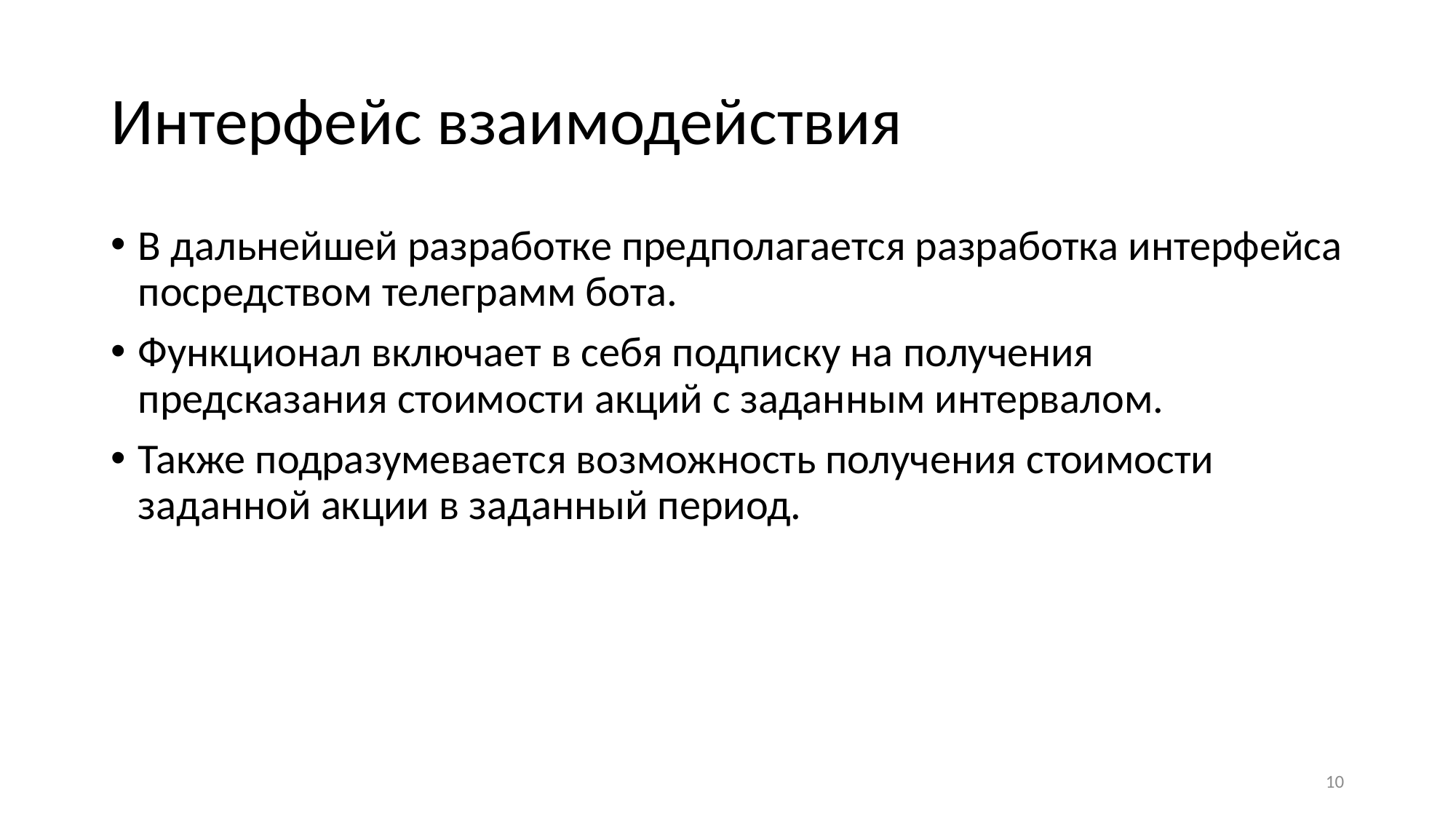

# Интерфейс взаимодействия
В дальнейшей разработке предполагается разработка интерфейса посредством телеграмм бота.
Функционал включает в себя подписку на получения предсказания стоимости акций с заданным интервалом.
Также подразумевается возможность получения стоимости заданной акции в заданный период.
10